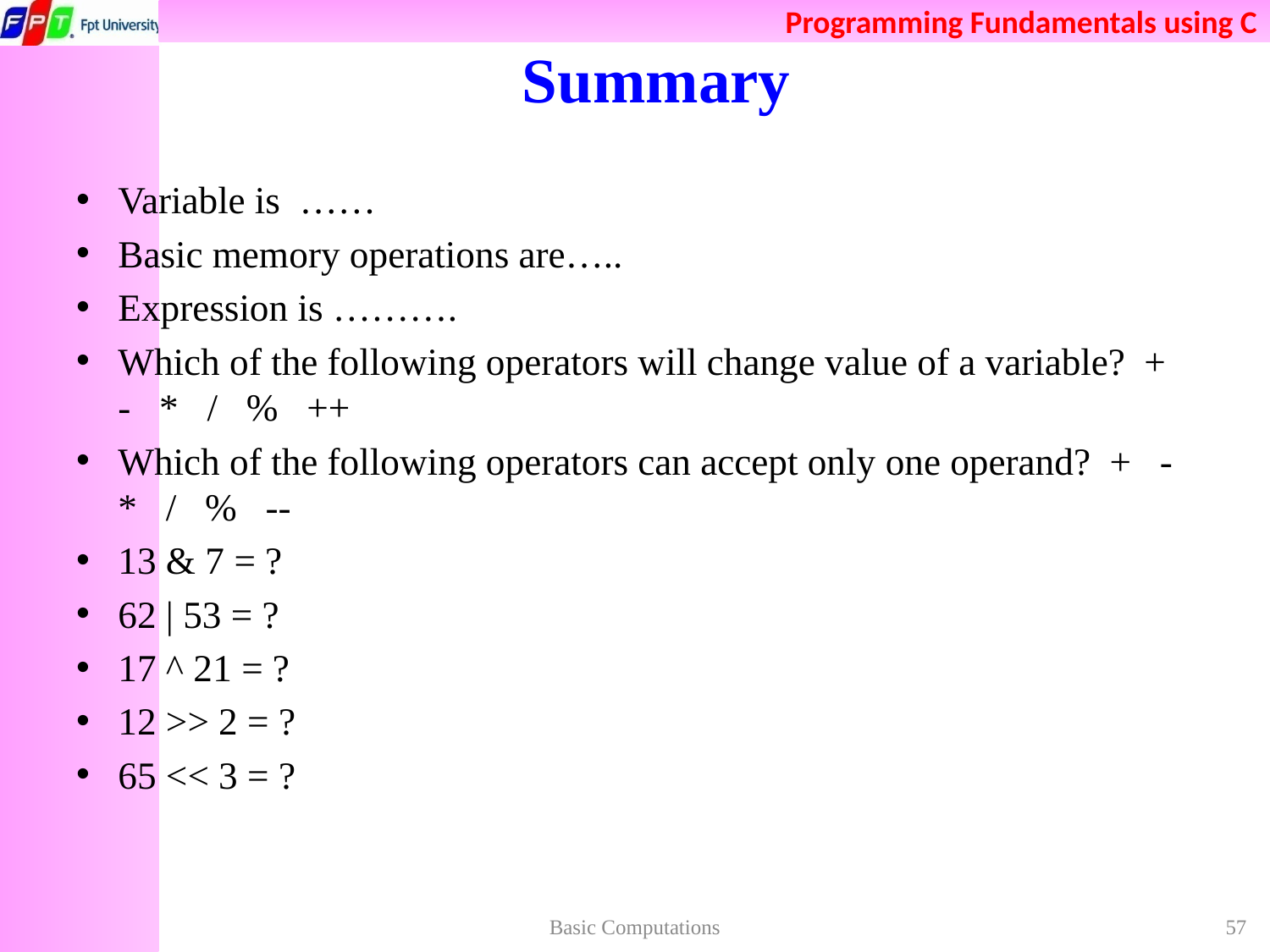

# Summary
Variable is  ……
Basic memory operations are…..
Expression is ……….
Which of the following operators will change value of a variable?  +   -   *   /   %   ++
Which of the following operators can accept only one operand?  +   -   *   /   %   --
13 & 7 = ?
62 | 53 = ?
17 ^ 21 = ?
12 >> 2 = ?
65 << 3 = ?

Basic Computations
57